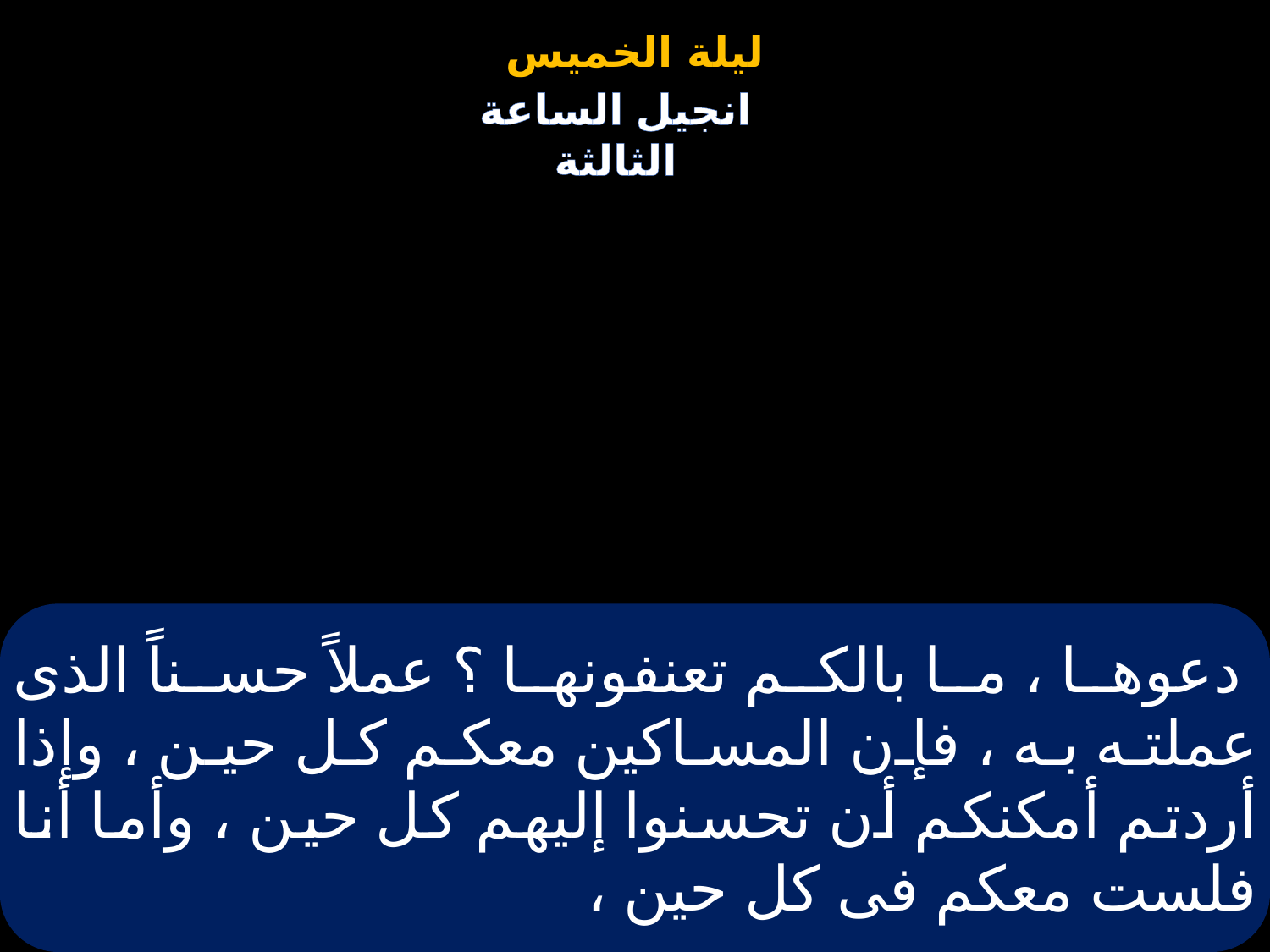

# دعوها ، ما بالكم تعنفونها ؟ عملاً حسناً الذى عملته به ، فإن المساكين معكم كل حين ، وإذا أردتم أمكنكم أن تحسنوا إليهم كل حين ، وأما أنا فلست معكم فى كل حين ،